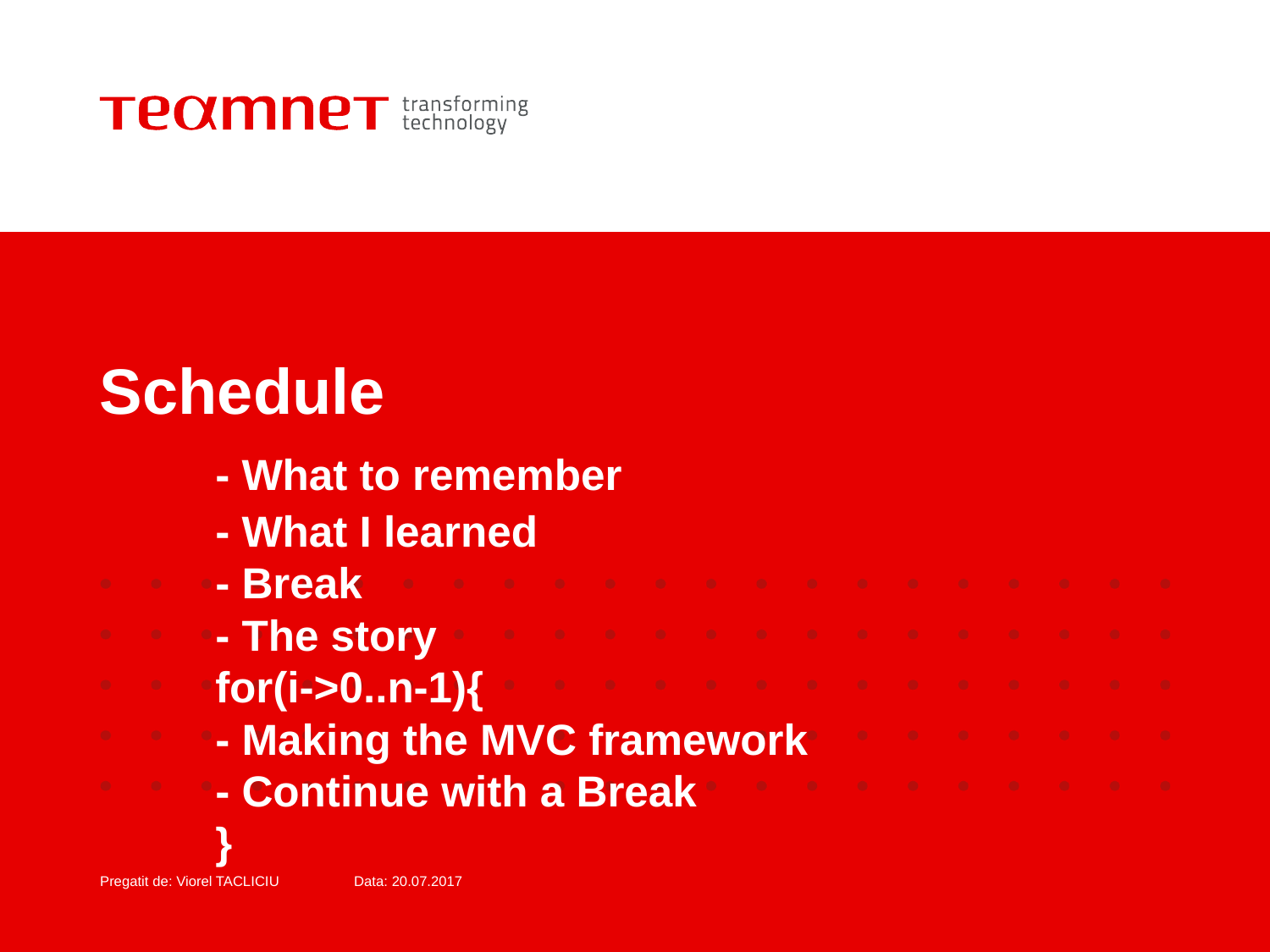

# Schedule - What to remember - What I learned - Break - The story for(i->0..n-1){ - Making the MVC framework - Continue with a Break }
Pregatit de: Viorel TACLICIU 	Data: 20.07.2017